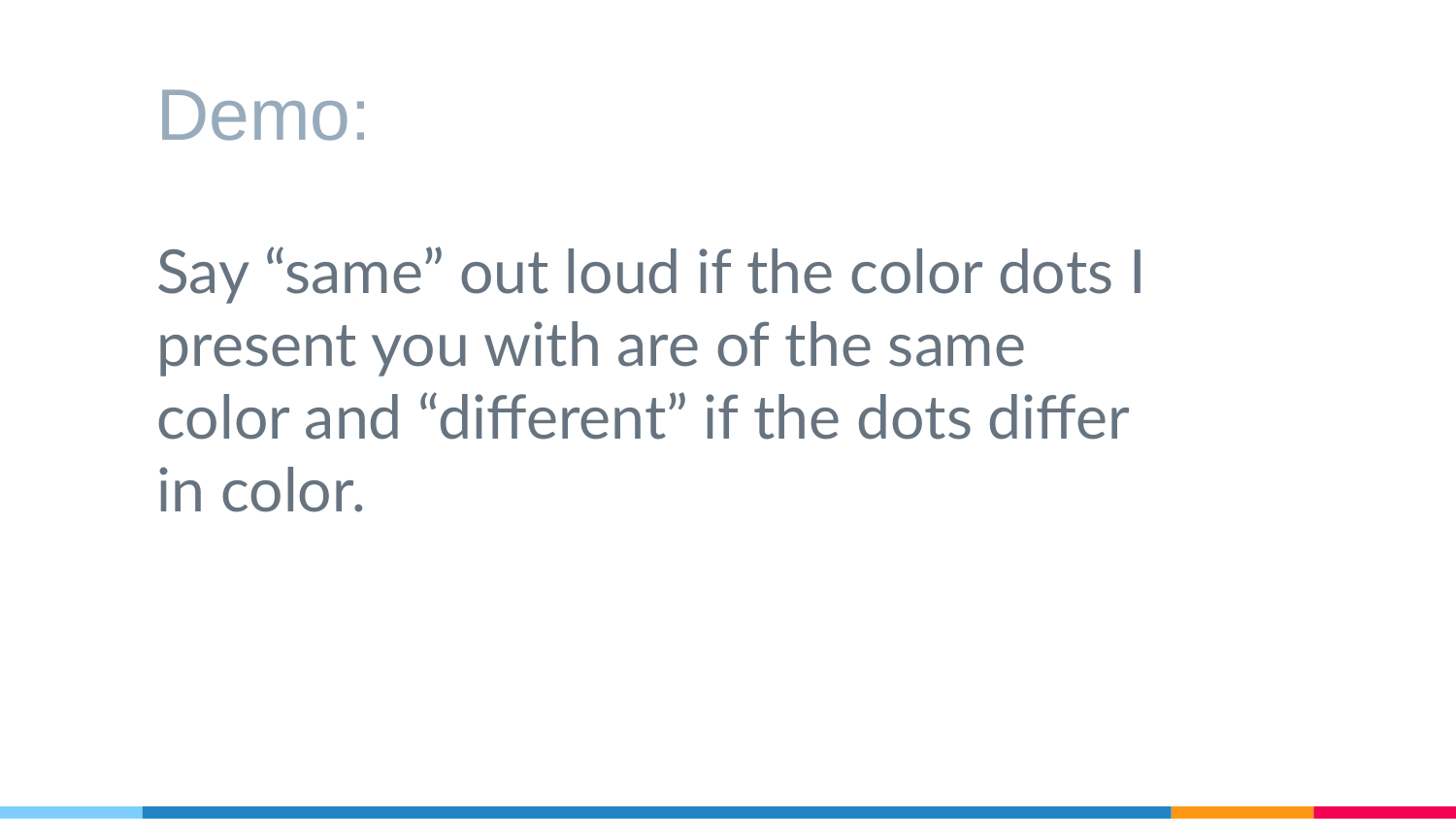

# Demo:
Say “same” out loud if the color dots I present you with are of the same color and “different” if the dots differ in color.